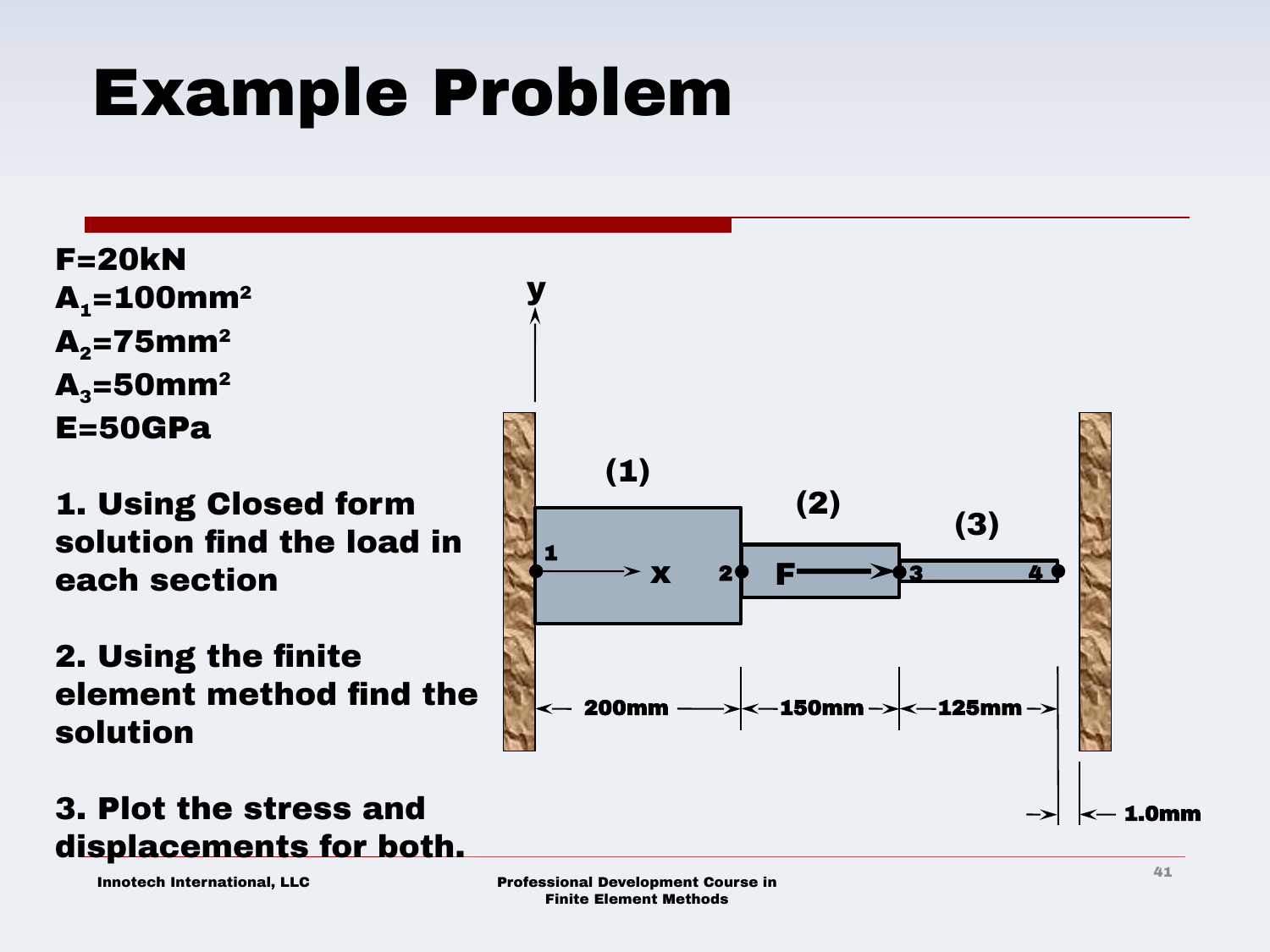

# Example Problem
F=20kN
A1=100mm2
A2=75mm2
A3=50mm2
E=50GPa

1. Using Closed form solution find the load in each section

2. Using the finite element method find the solution

3. Plot the stress and displacements for both.
y

(1)
(2)
(3)

1

x
F
2
3
4

200mm
150mm
125mm
1.0mm
41